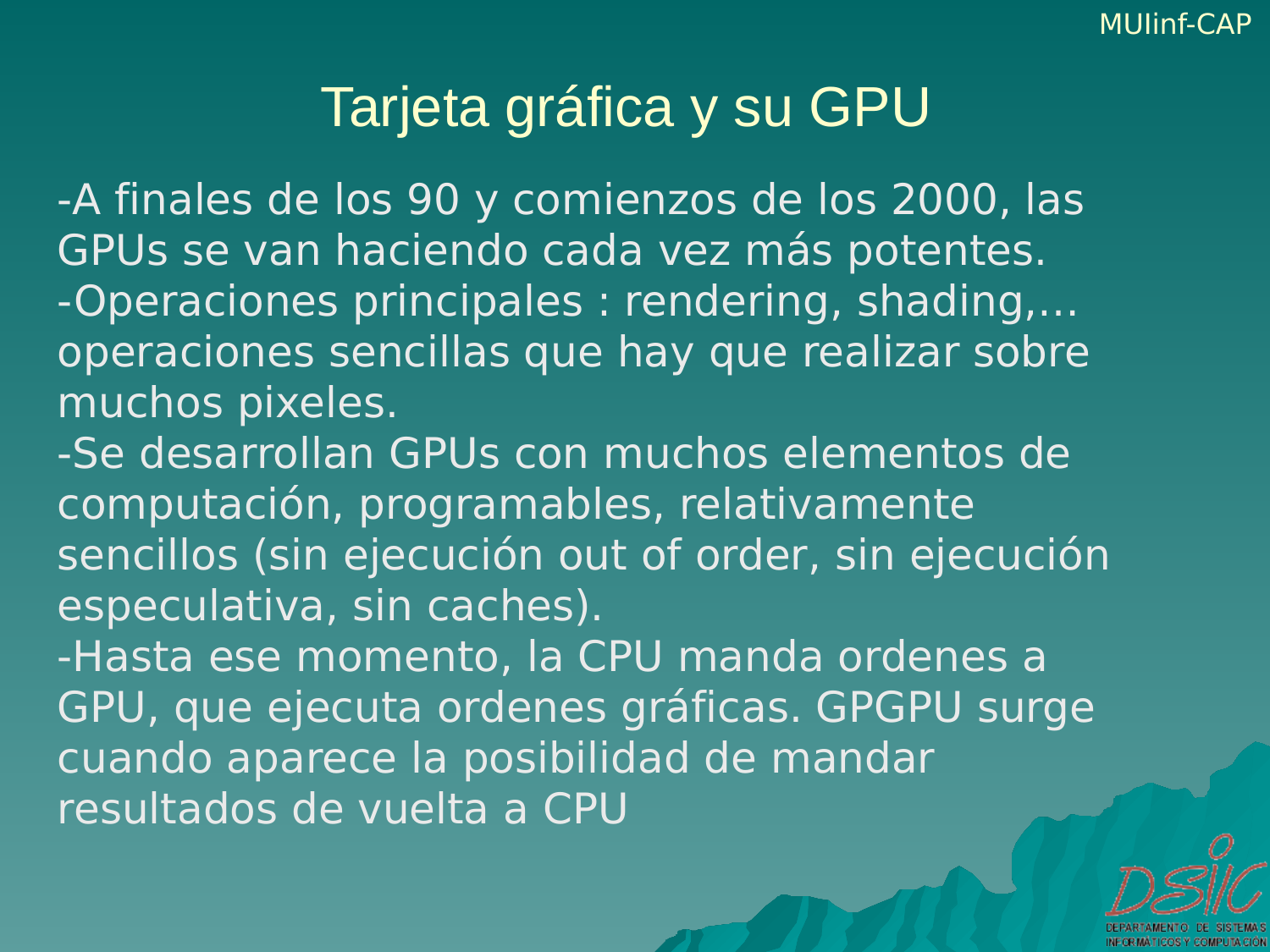

# Tarjeta gráfica y su GPU
-A finales de los 90 y comienzos de los 2000, las GPUs se van haciendo cada vez más potentes.
-Operaciones principales : rendering, shading,… operaciones sencillas que hay que realizar sobre muchos pixeles.
-Se desarrollan GPUs con muchos elementos de computación, programables, relativamente sencillos (sin ejecución out of order, sin ejecución especulativa, sin caches).
-Hasta ese momento, la CPU manda ordenes a GPU, que ejecuta ordenes gráficas. GPGPU surge cuando aparece la posibilidad de mandar resultados de vuelta a CPU